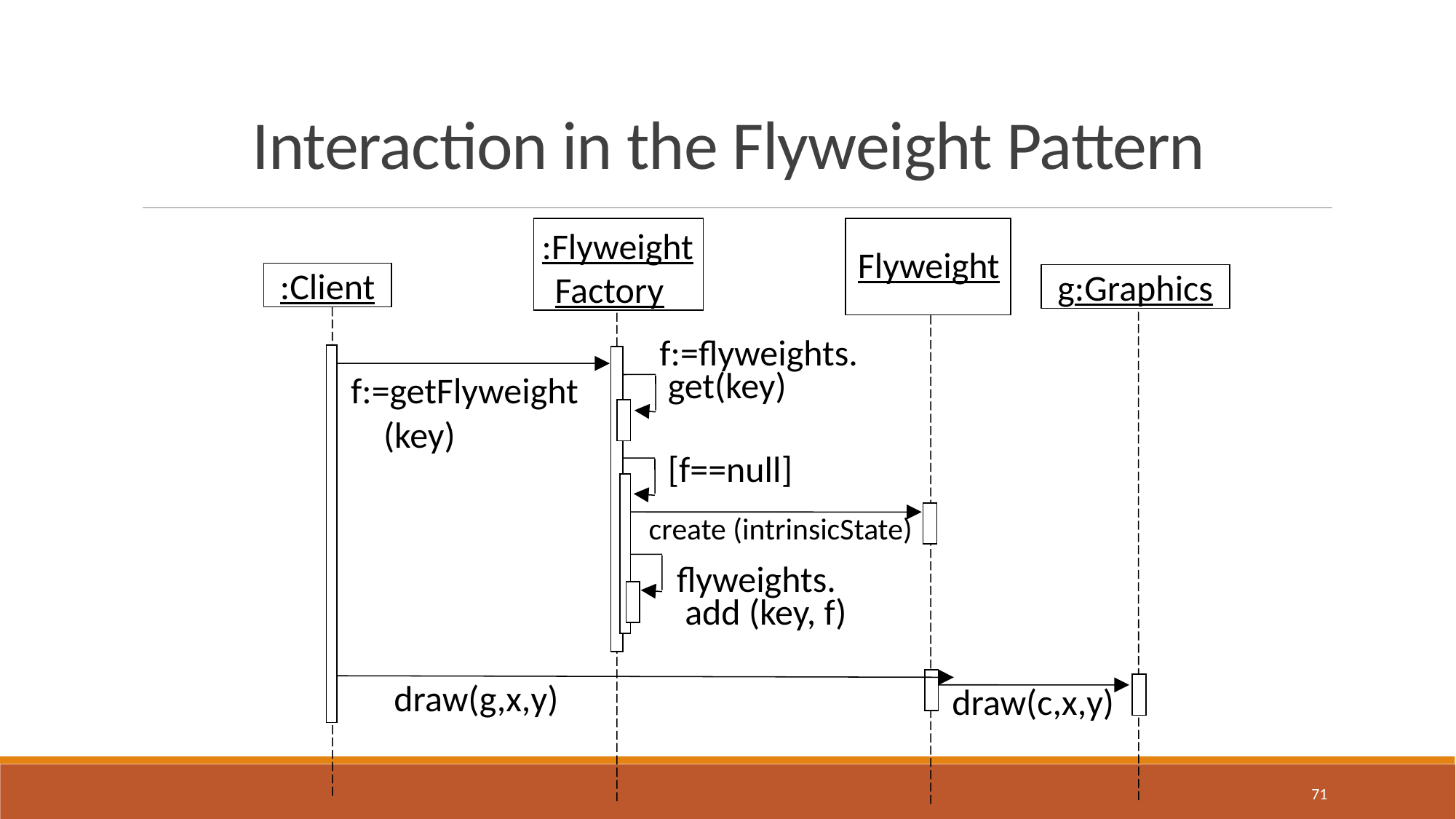

Interaction in the Flyweight Pattern

:Flyweight
Factory
Flyweight
  :Client
  g:Graphics

f:=flyweights.
 get(key)

f:=getFlyweight
    (key)

[f==null]

create (intrinsicState)

flyweights.
 add (key, f)

draw(g,x,y)

draw(c,x,y)
71